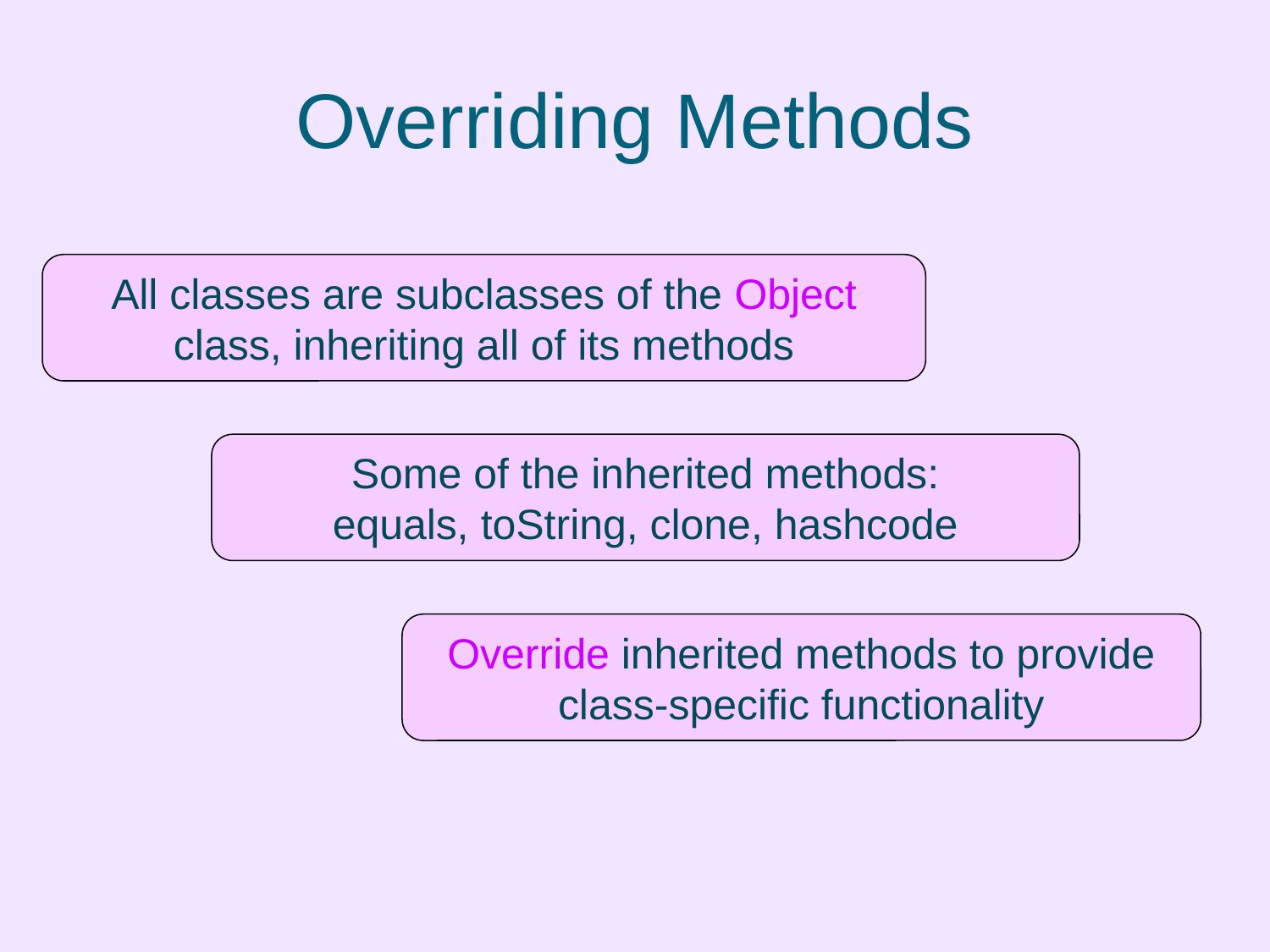

# Overriding Methods
All classes are subclasses of the Object class, inheriting all of its methods
Some of the inherited methods:
equals, toString, clone, hashcode
Override inherited methods to provide class-specific functionality